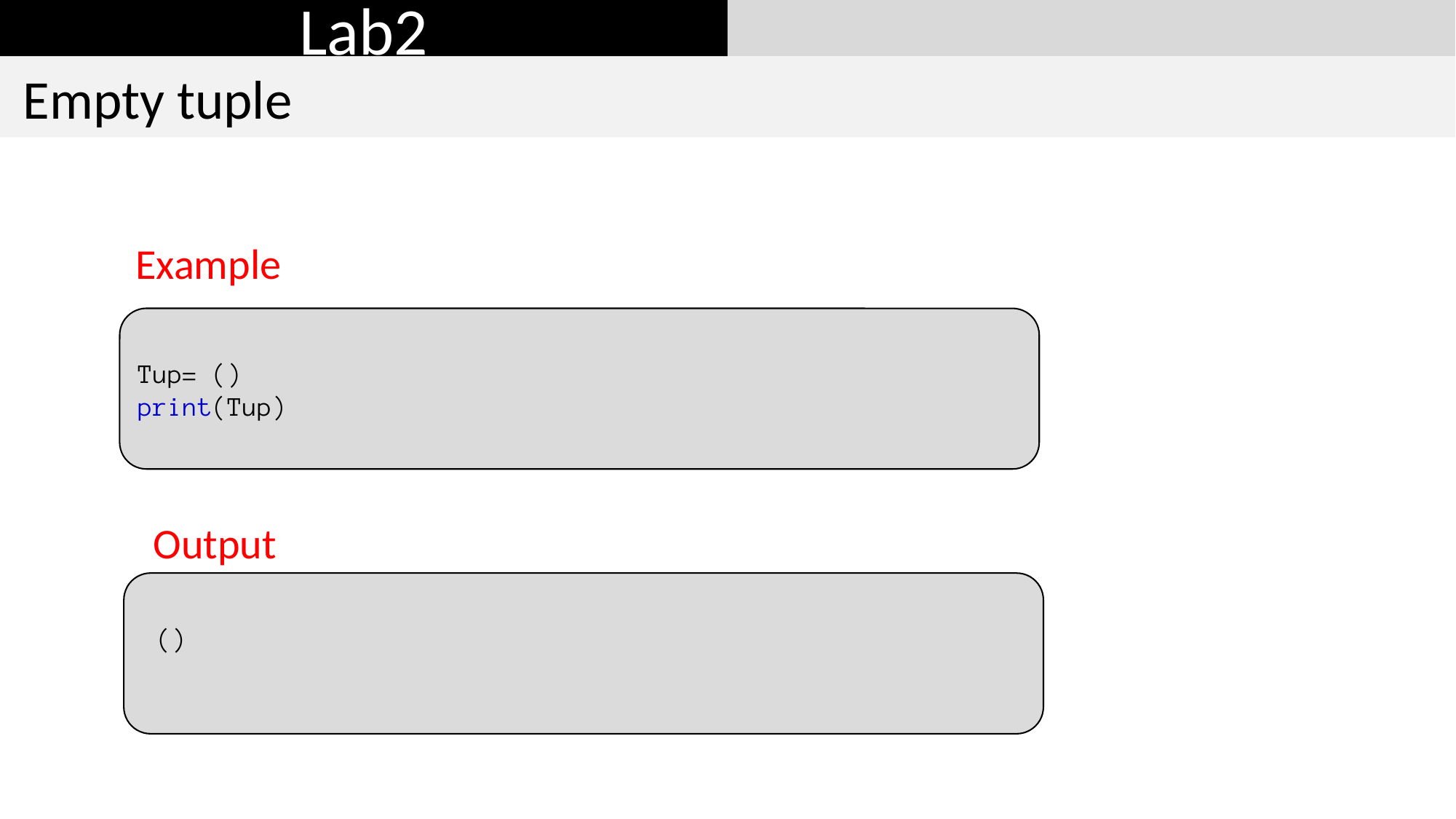

Lab2

 Empty tuple

Example

Tup= ()
print(Tup)
Output
 ()